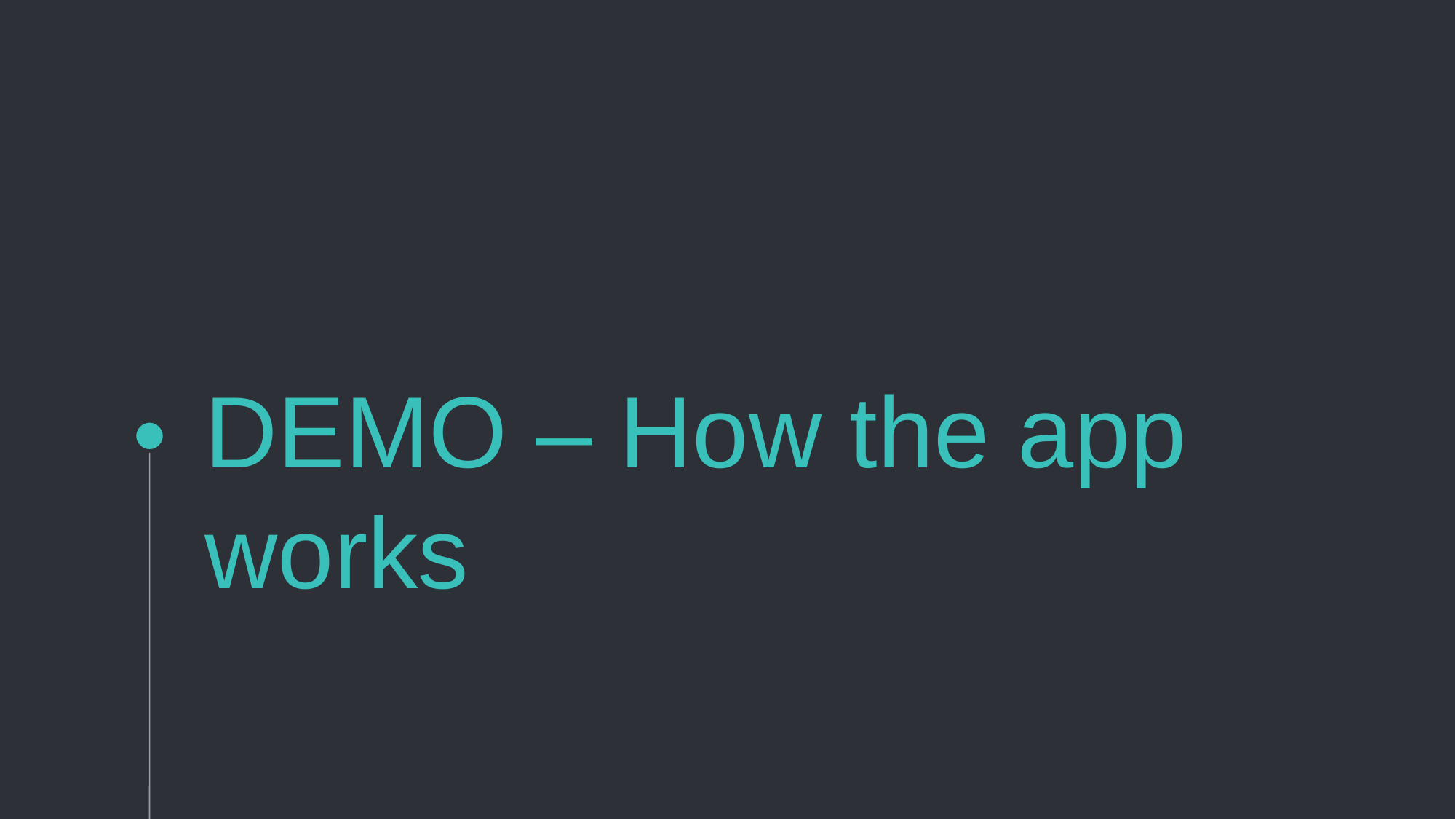

# DEMO – How the app works